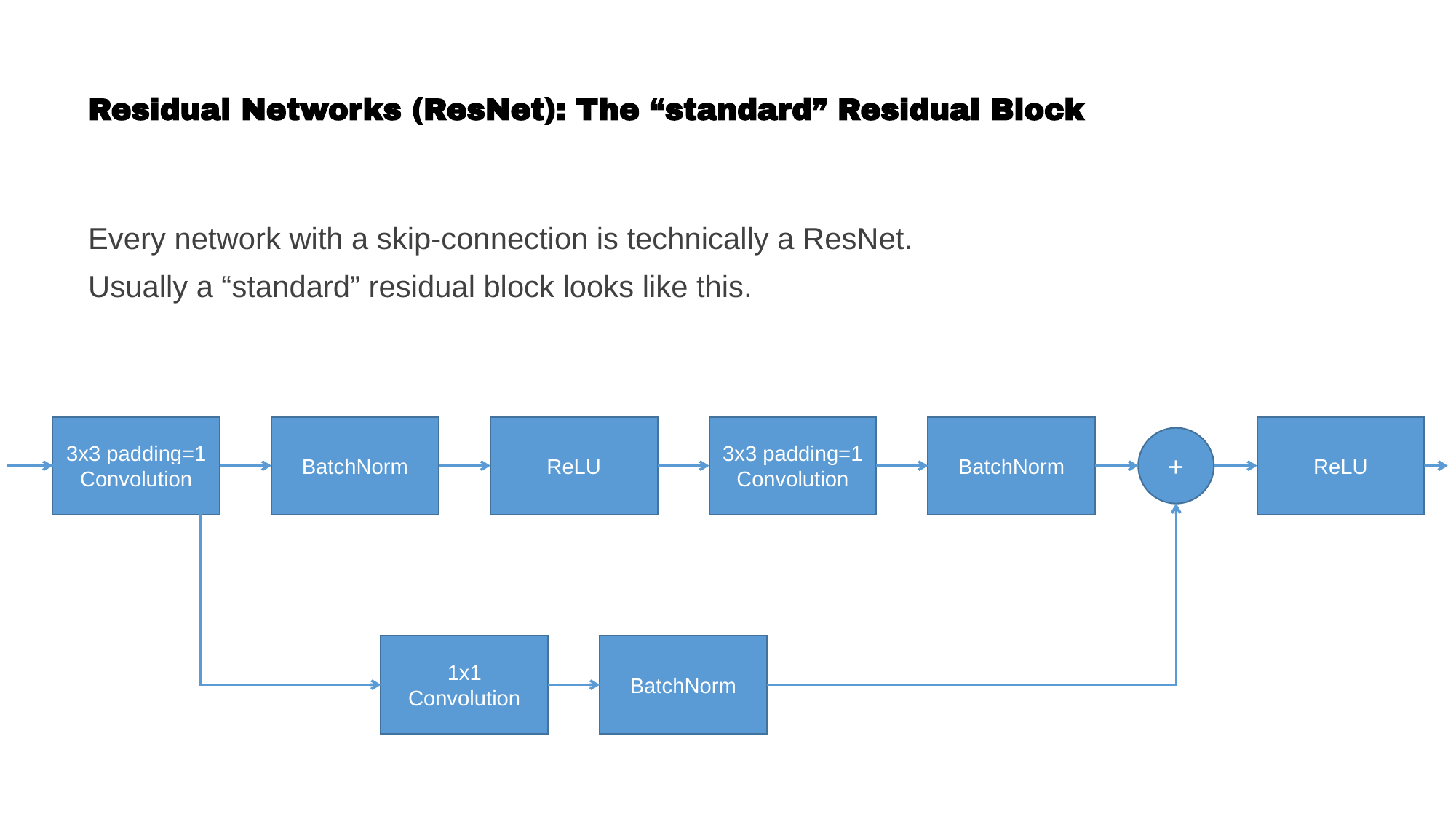

# Residual Networks (ResNet): The “standard” Residual Block
Every network with a skip-connection is technically a ResNet.
Usually a “standard” residual block looks like this.
3x3 padding=1
Convolution
BatchNorm
ReLU
3x3 padding=1
Convolution
BatchNorm
ReLU
+
1x1
Convolution
BatchNorm